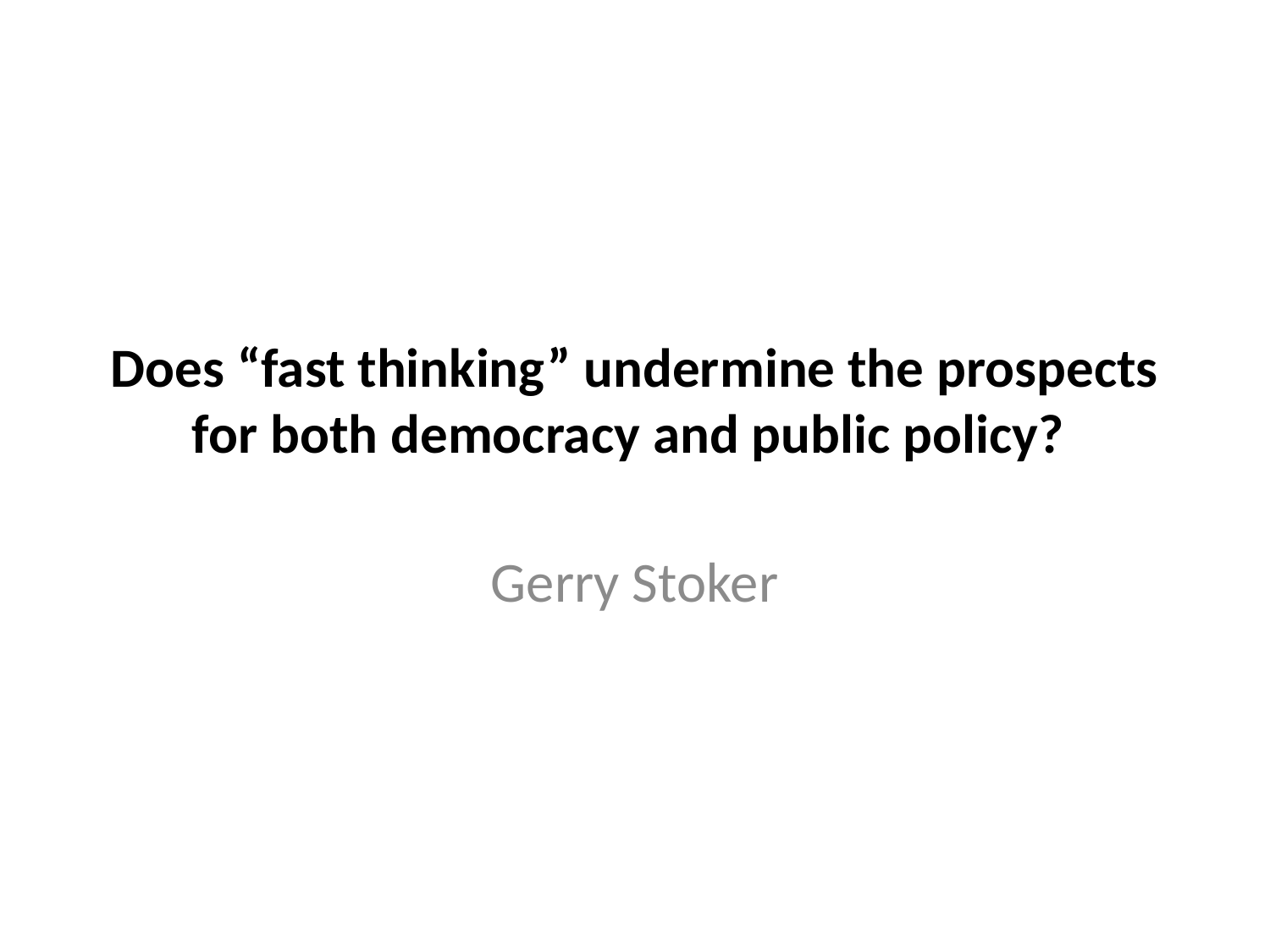

# Does “fast thinking” undermine the prospects for both democracy and public policy?
Gerry Stoker